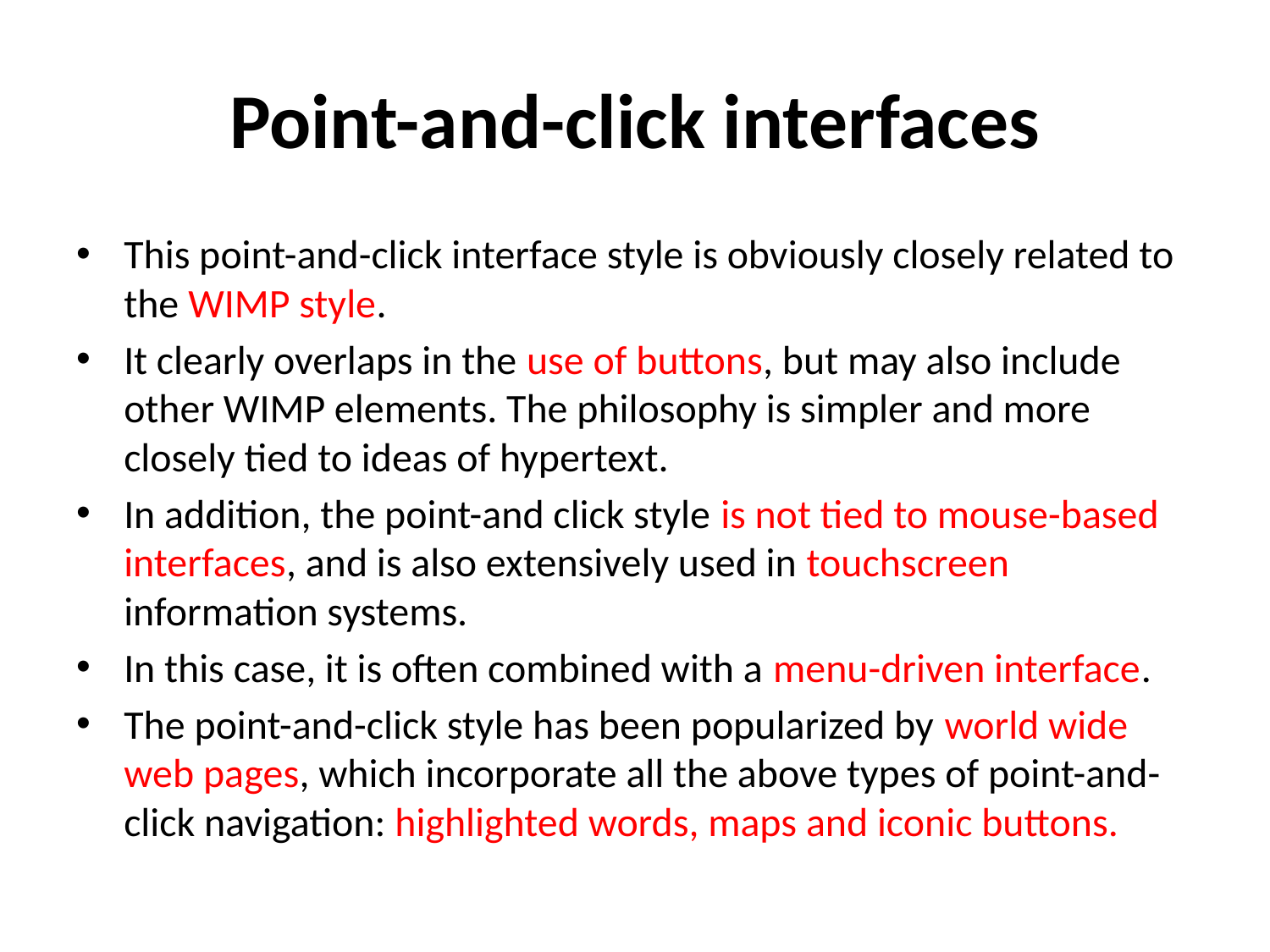

# Point-and-click interfaces
This point-and-click interface style is obviously closely related to the WIMP style.
It clearly overlaps in the use of buttons, but may also include other WIMP elements. The philosophy is simpler and more closely tied to ideas of hypertext.
In addition, the point-and click style is not tied to mouse-based interfaces, and is also extensively used in touchscreen information systems.
In this case, it is often combined with a menu-driven interface.
The point-and-click style has been popularized by world wide web pages, which incorporate all the above types of point-and-click navigation: highlighted words, maps and iconic buttons.